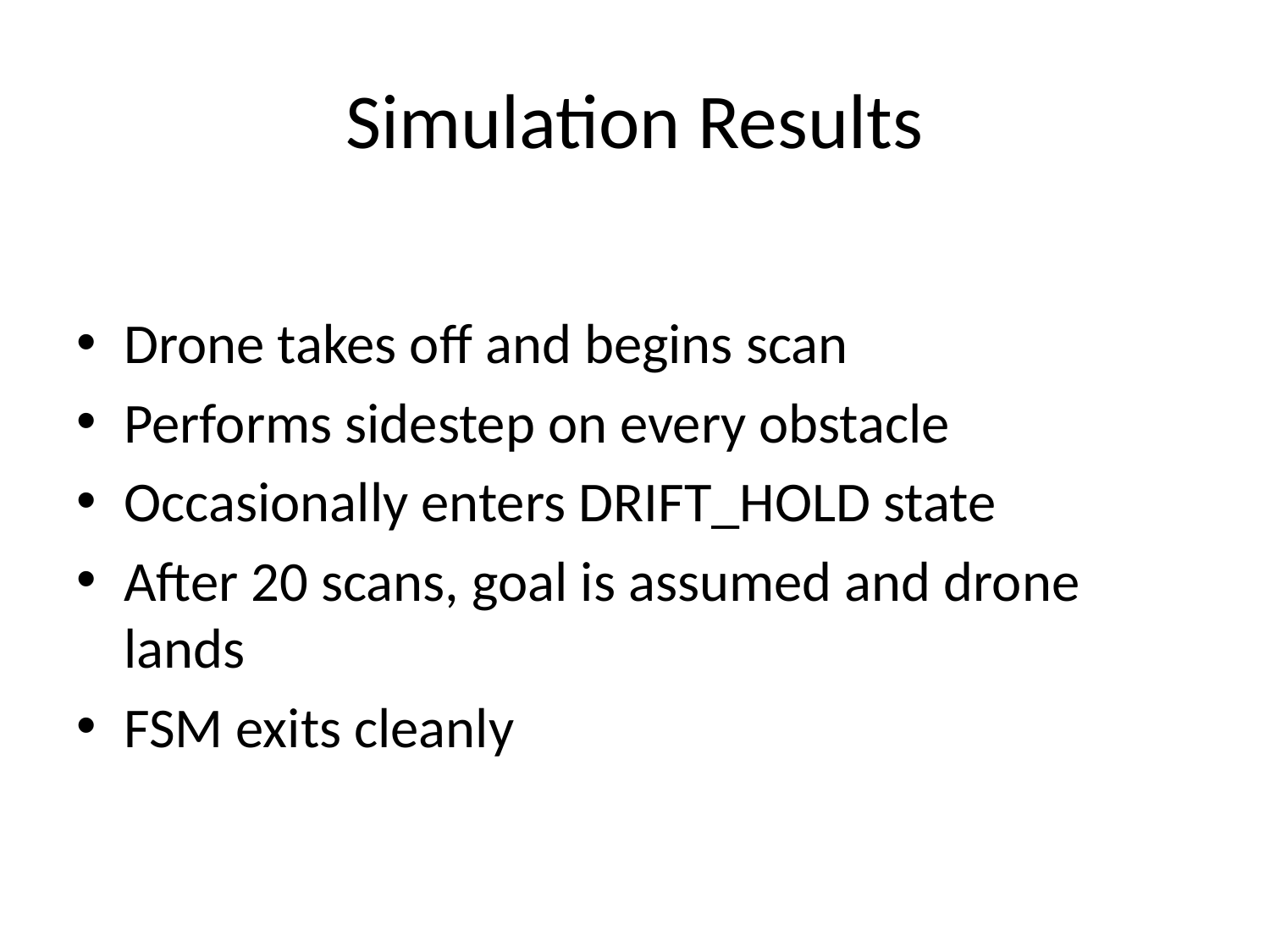

# Simulation Results

Drone takes off and begins scan
Performs sidestep on every obstacle
Occasionally enters DRIFT_HOLD state
After 20 scans, goal is assumed and drone lands
FSM exits cleanly